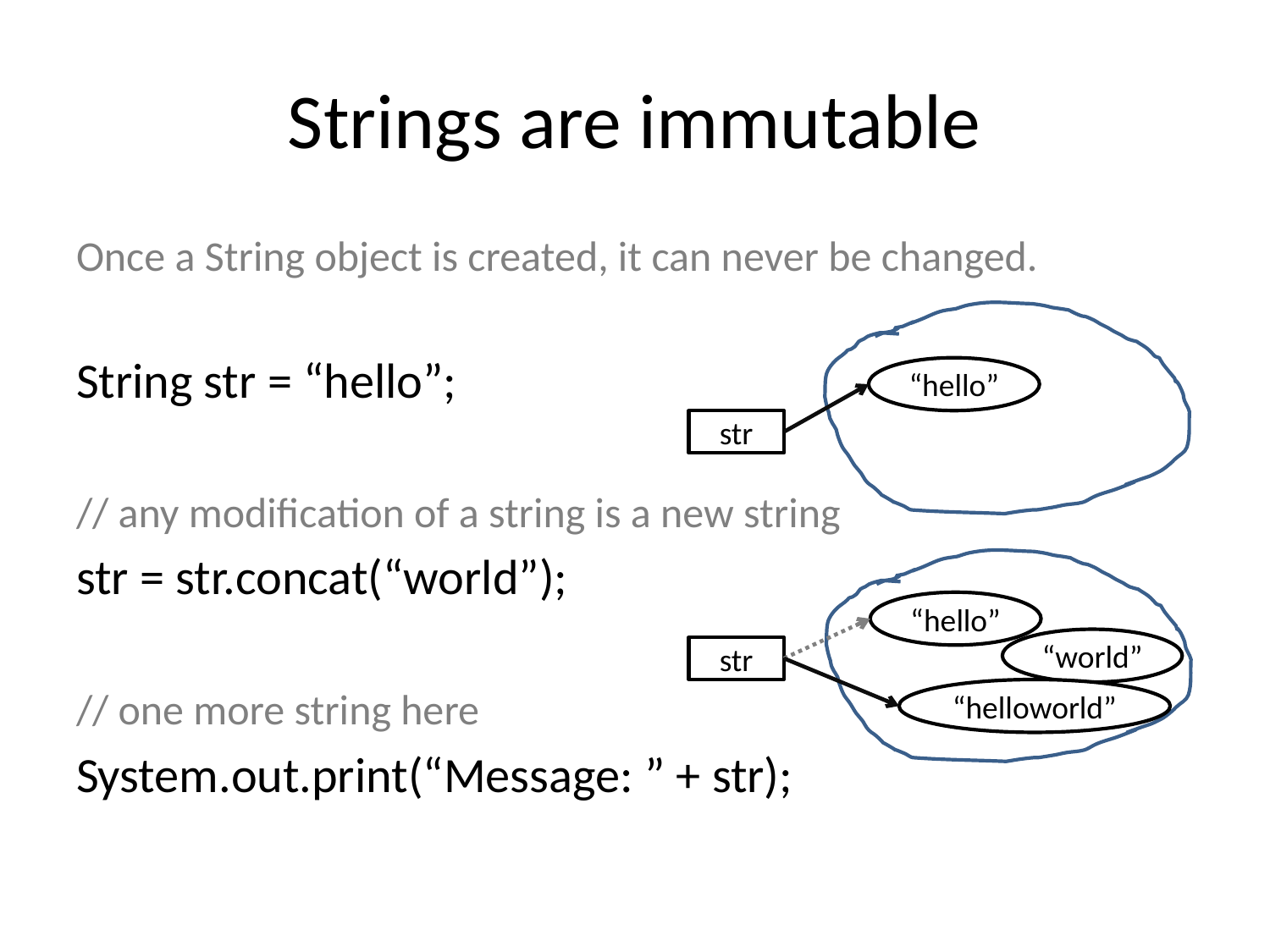

# Strings are immutable
Once a String object is created, it can never be changed.

String str = “hello”;

// any modification of a string is a new string
str = str.concat(“world”);

// one more string here
System.out.print(“Message: ” + str);
Heap

“hello”
str
Heap

“hello”
“world”
str
“helloworld”